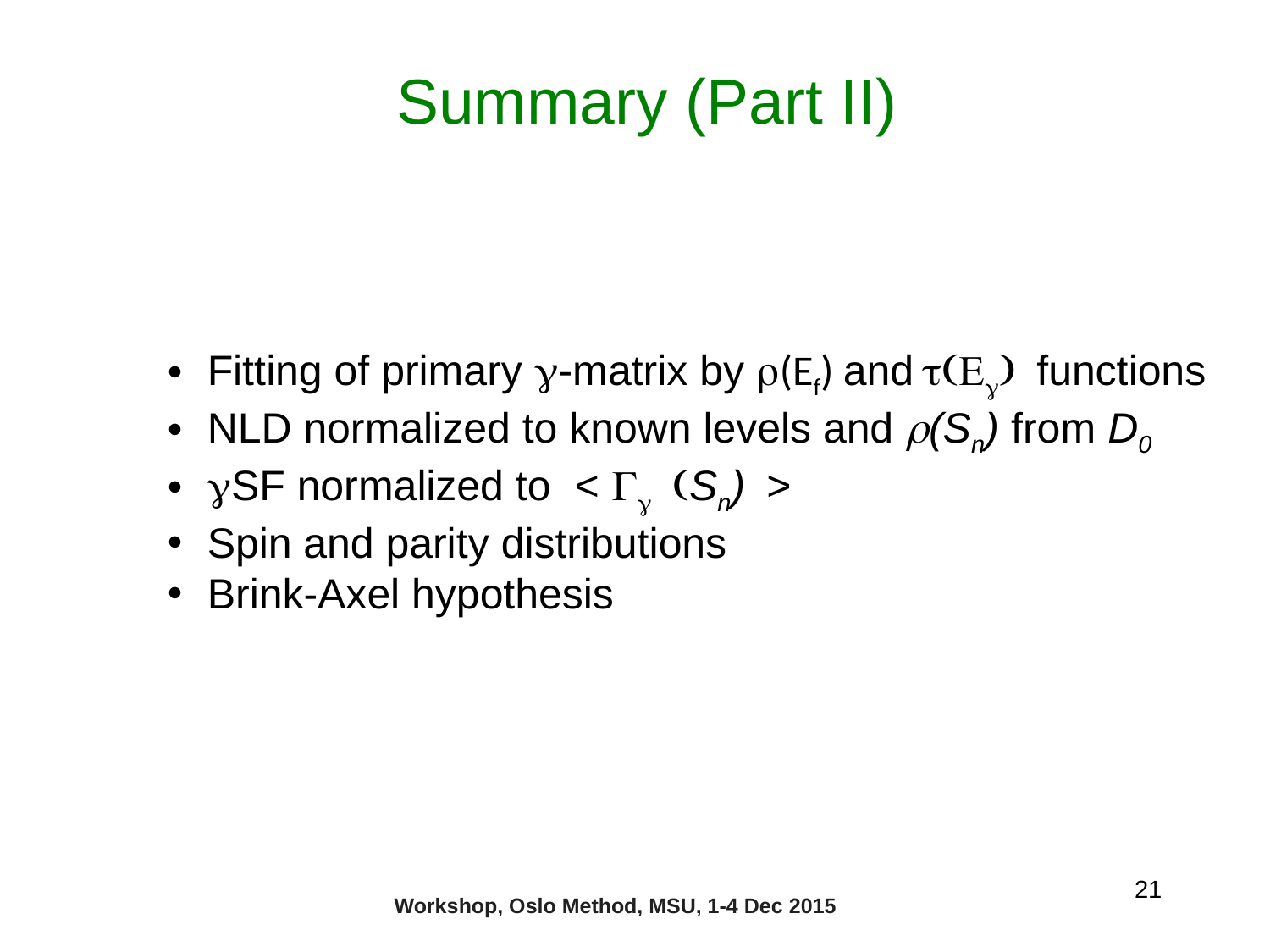

# Summary (Part II)
Fitting of primary γ-matrix by ρ(Ef) and τ(Εγ) functions
NLD normalized to known levels and ρ(Sn) from D0
γSF normalized to  < Γγ (Sn) >
Spin and parity distributions
Brink-Axel hypothesis
21
Workshop, Oslo Method, MSU, 1-4 Dec 2015